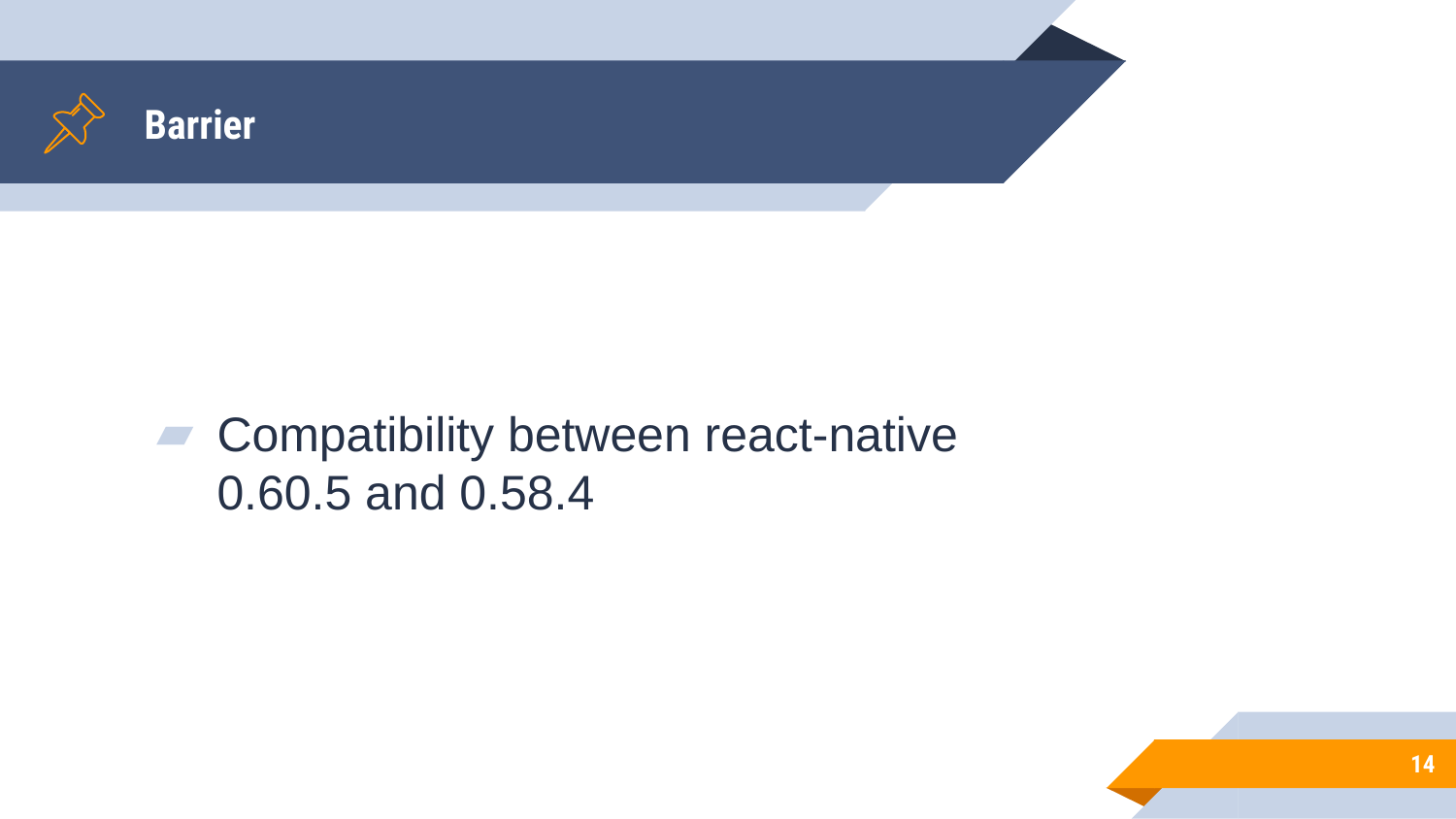

# Barrier

Compatibility between react-native 0.60.5 and 0.58.4
14